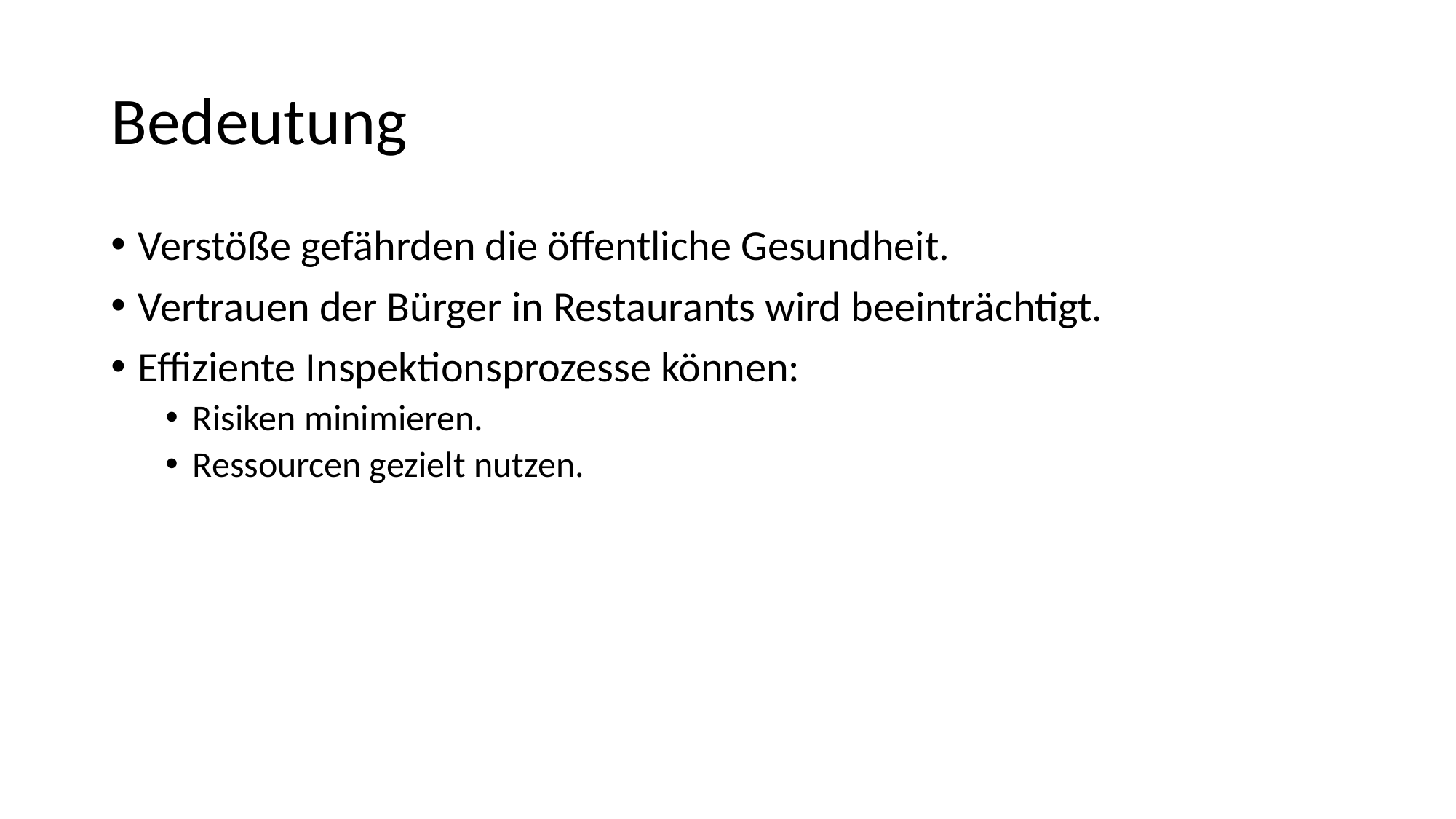

# Bedeutung
Verstöße gefährden die öffentliche Gesundheit.
Vertrauen der Bürger in Restaurants wird beeinträchtigt.
Effiziente Inspektionsprozesse können:
Risiken minimieren.
Ressourcen gezielt nutzen.